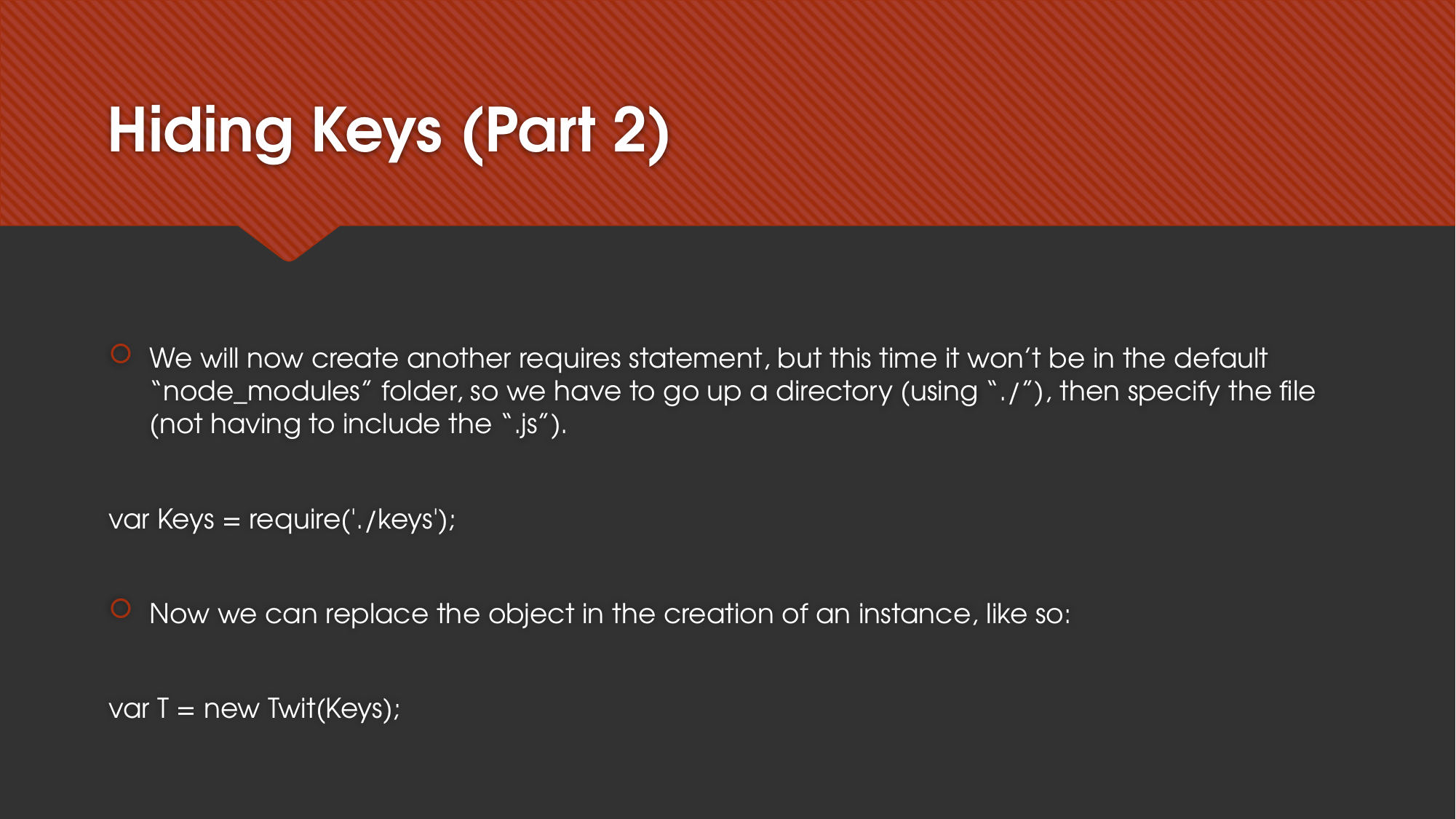

# Hiding Keys (Part 2)
We will now create another requires statement, but this time it won’t be in the default “node_modules” folder, so we have to go up a directory (using “./”), then specify the file (not having to include the “.js”).

var Keys = require('./keys');

Now we can replace the object in the creation of an instance, like so:

var T = new Twit(Keys);